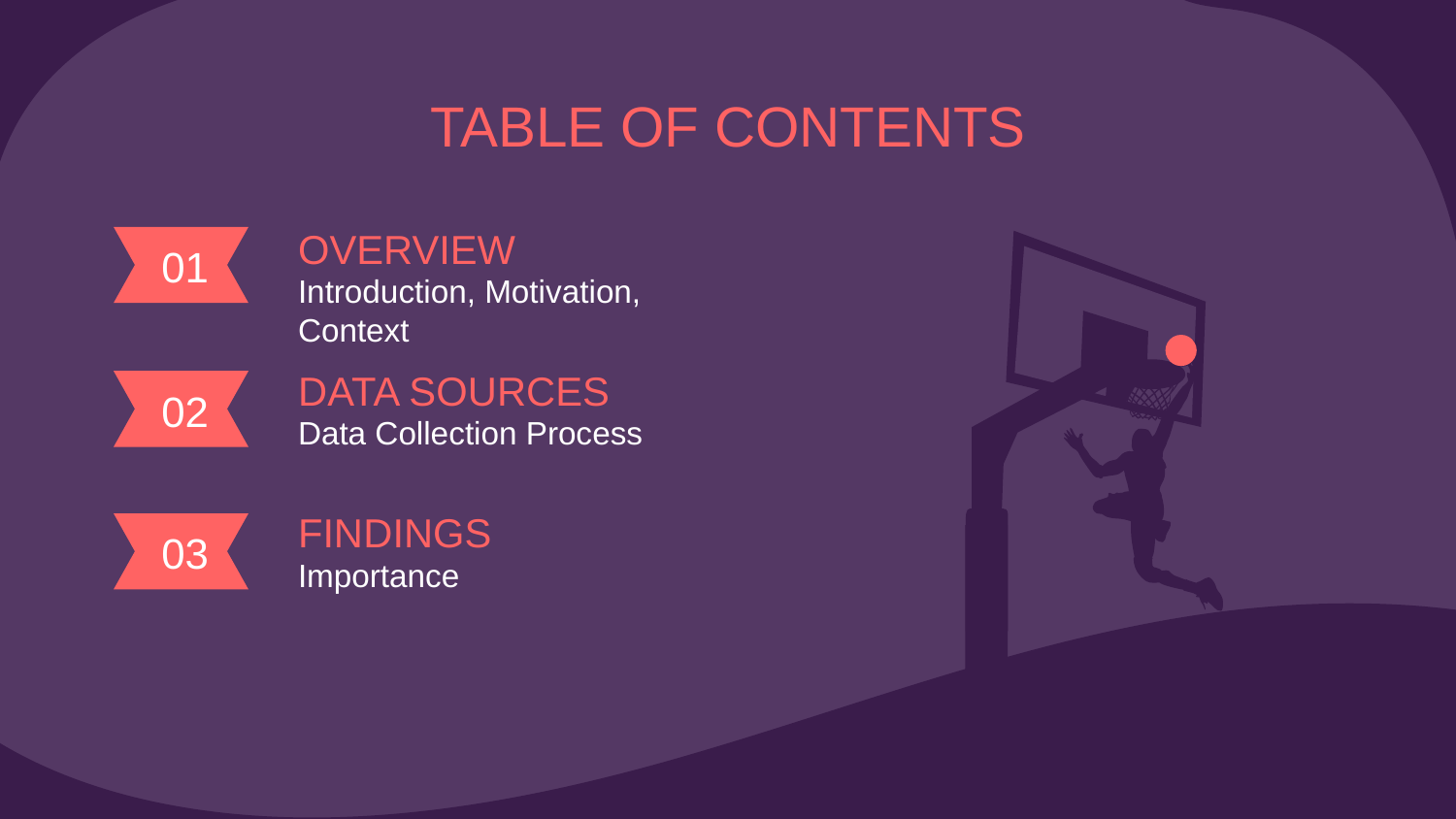

TABLE OF CONTENTS
OVERVIEW

01
Introduction, Motivation, Context
DATA SOURCES

# 02
Data Collection Process
FINDINGS

03
Importance